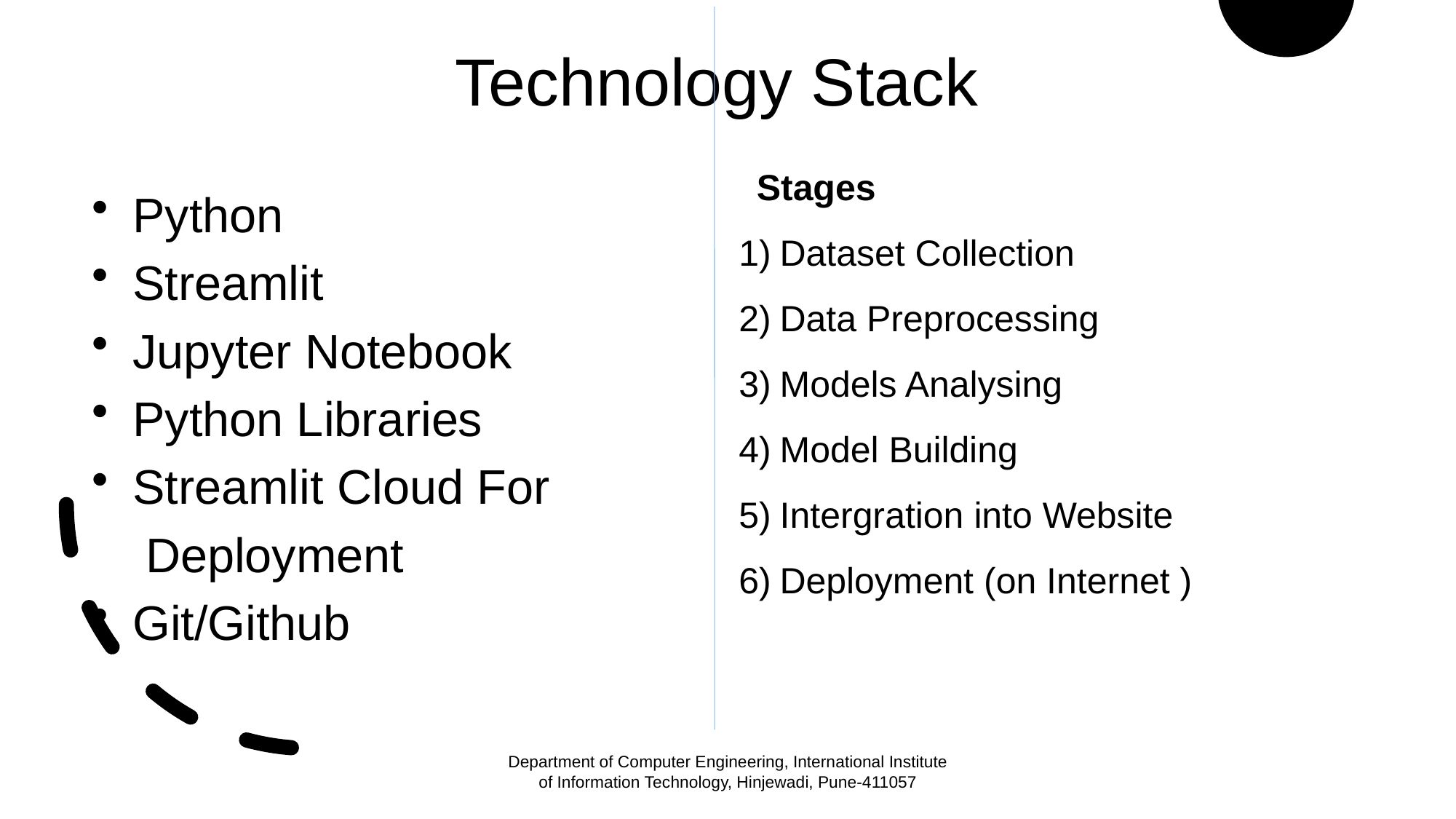

# Technology Stack

  Stages
Dataset Collection
Data Preprocessing
Models Analysing
Model Building
Intergration into Website
Deployment (on Internet )
Python
Streamlit
Jupyter Notebook
Python Libraries
Streamlit Cloud For
    Deployment
Git/Github

Department of Computer Engineering, International Institute of Information Technology, Hinjewadi, Pune-411057​
16